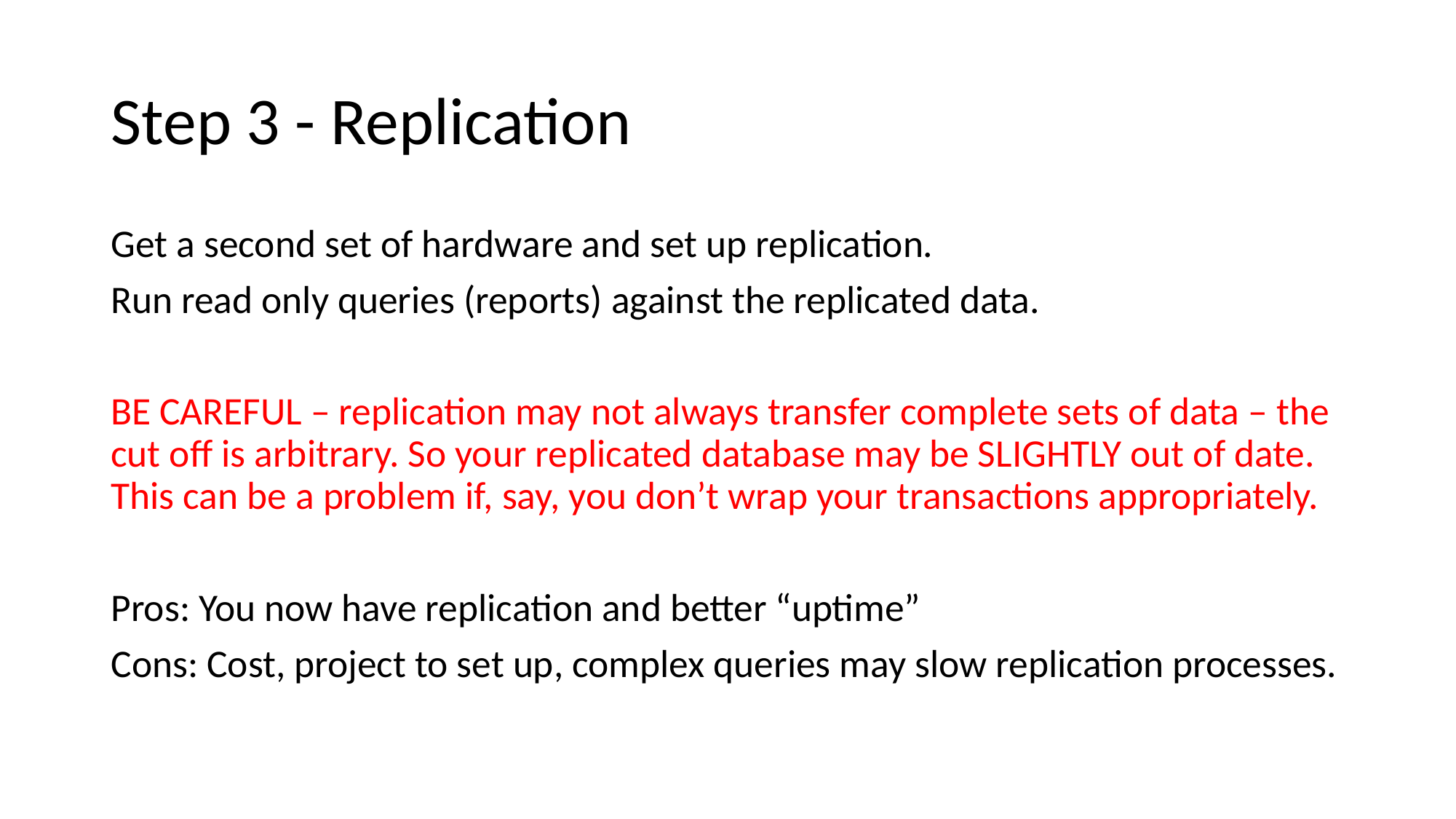

# Step 3 - Replication
Get a second set of hardware and set up replication.
Run read only queries (reports) against the replicated data.

BE CAREFUL – replication may not always transfer complete sets of data – the cut off is arbitrary. So your replicated database may be SLIGHTLY out of date. This can be a problem if, say, you don’t wrap your transactions appropriately.

Pros: You now have replication and better “uptime”
Cons: Cost, project to set up, complex queries may slow replication processes.